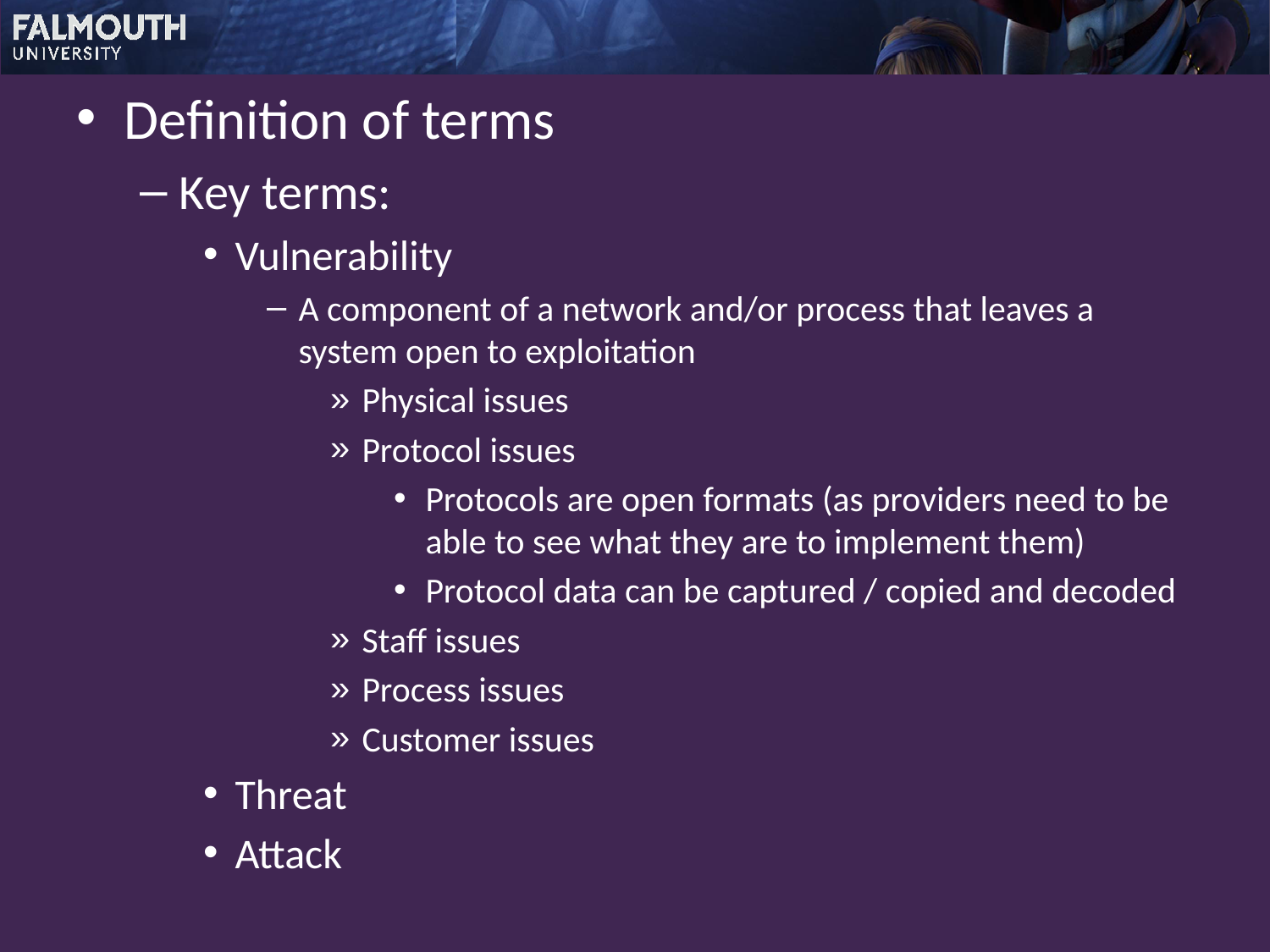

Definition of terms
Key terms:
Vulnerability
A component of a network and/or process that leaves a system open to exploitation
Physical issues
Protocol issues
Protocols are open formats (as providers need to be able to see what they are to implement them)
Protocol data can be captured / copied and decoded
Staff issues
Process issues
Customer issues
Threat
Attack